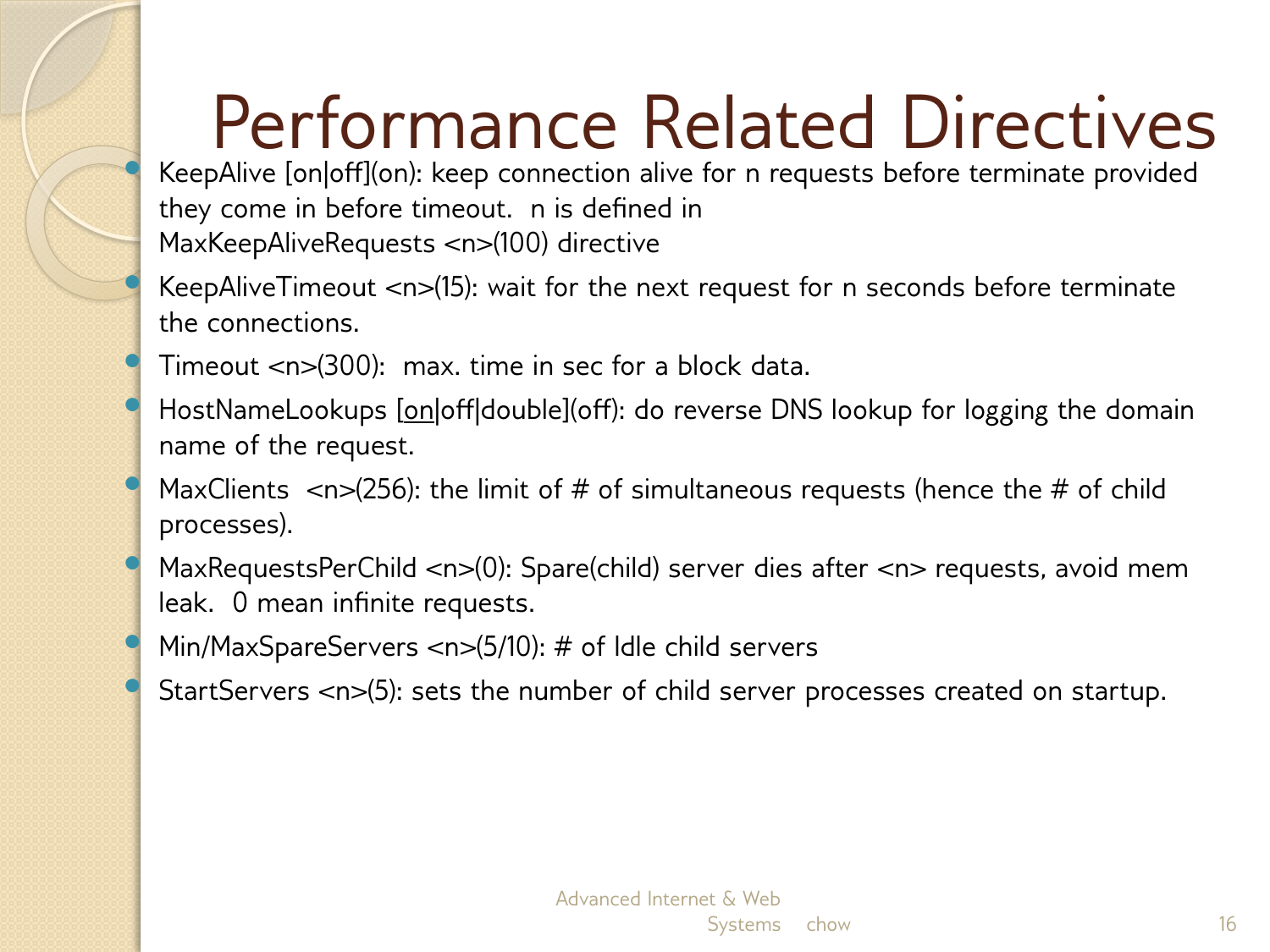

# Performance Related Directives
KeepAlive [on|off](on): keep connection alive for n requests before terminate provided they come in before timeout.  n is defined in
MaxKeepAliveRequests <n>(100) directive
KeepAliveTimeout <n>(15): wait for the next request for n seconds before terminate the connections.
Timeout <n>(300):  max. time in sec for a block data.
HostNameLookups [on|off|double](off): do reverse DNS lookup for logging the domain name of the request.
MaxClients  <n>(256): the limit of # of simultaneous requests (hence the # of child processes).
MaxRequestsPerChild <n>(0): Spare(child) server dies after <n> requests, avoid mem leak.  0 mean infinite requests.
Min/MaxSpareServers <n>(5/10): # of Idle child servers
StartServers <n>(5): sets the number of child server processes created on startup.
Advanced Internet & Web Systems
chow
16